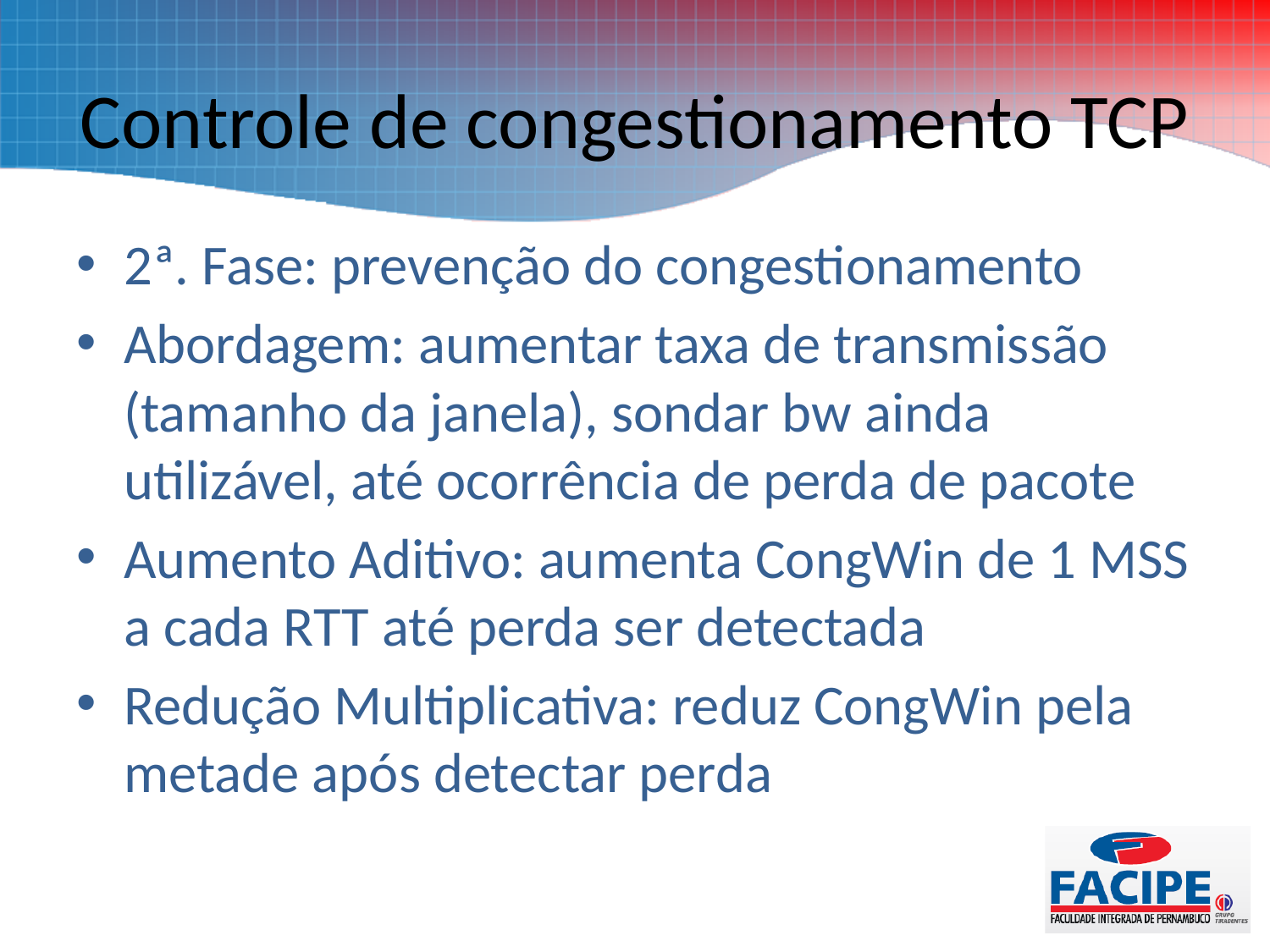

# Controle de congestionamento TCP
2ª. Fase: prevenção do congestionamento
Abordagem: aumentar taxa de transmissão (tamanho da janela), sondar bw ainda utilizável, até ocorrência de perda de pacote
Aumento Aditivo: aumenta CongWin de 1 MSS a cada RTT até perda ser detectada
Redução Multiplicativa: reduz CongWin pela metade após detectar perda